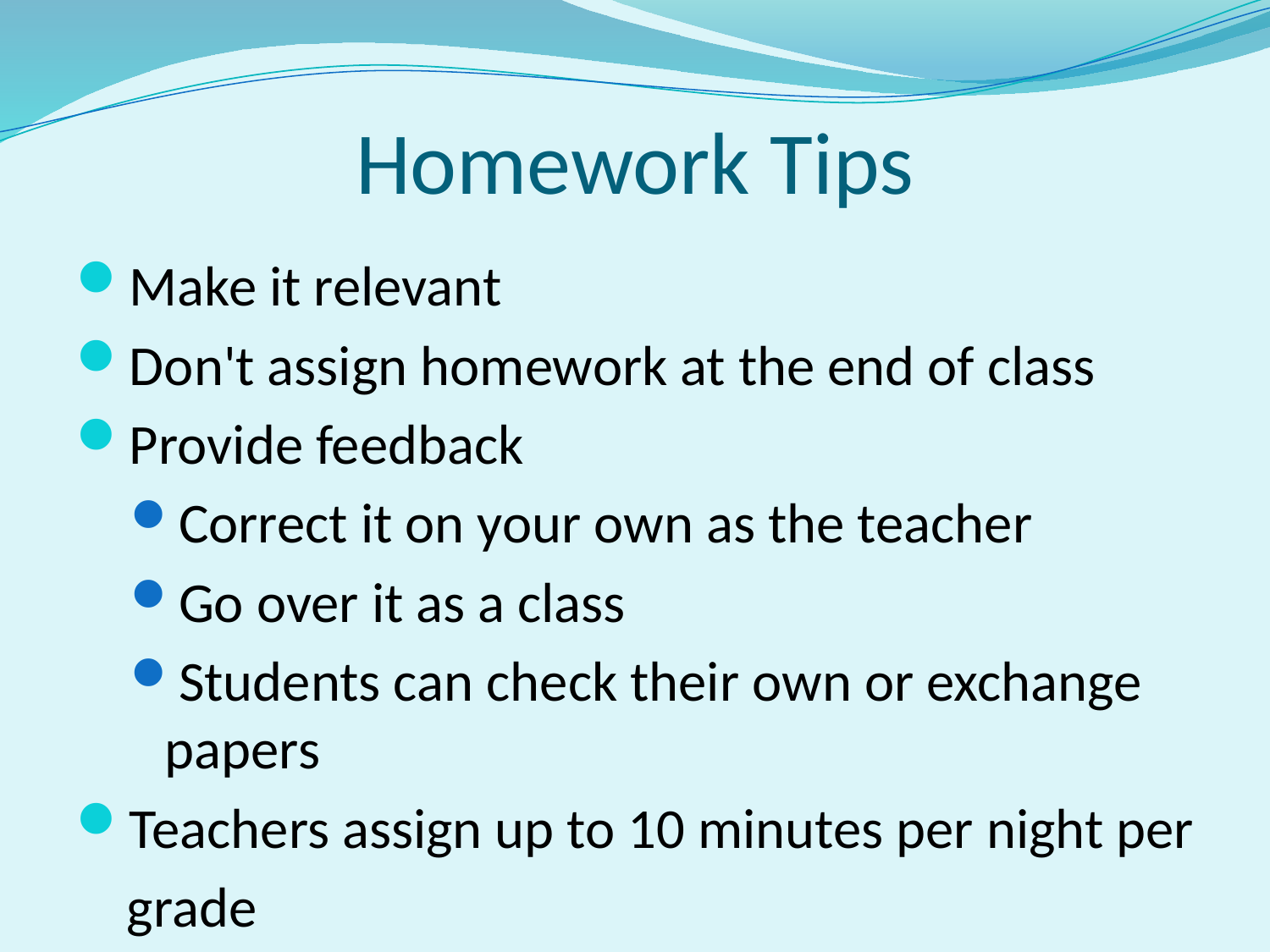

# Homework Tips
Make it relevant
Don't assign homework at the end of class
Provide feedback
Correct it on your own as the teacher
Go over it as a class
Students can check their own or exchange papers
Teachers assign up to 10 minutes per night per
    grade